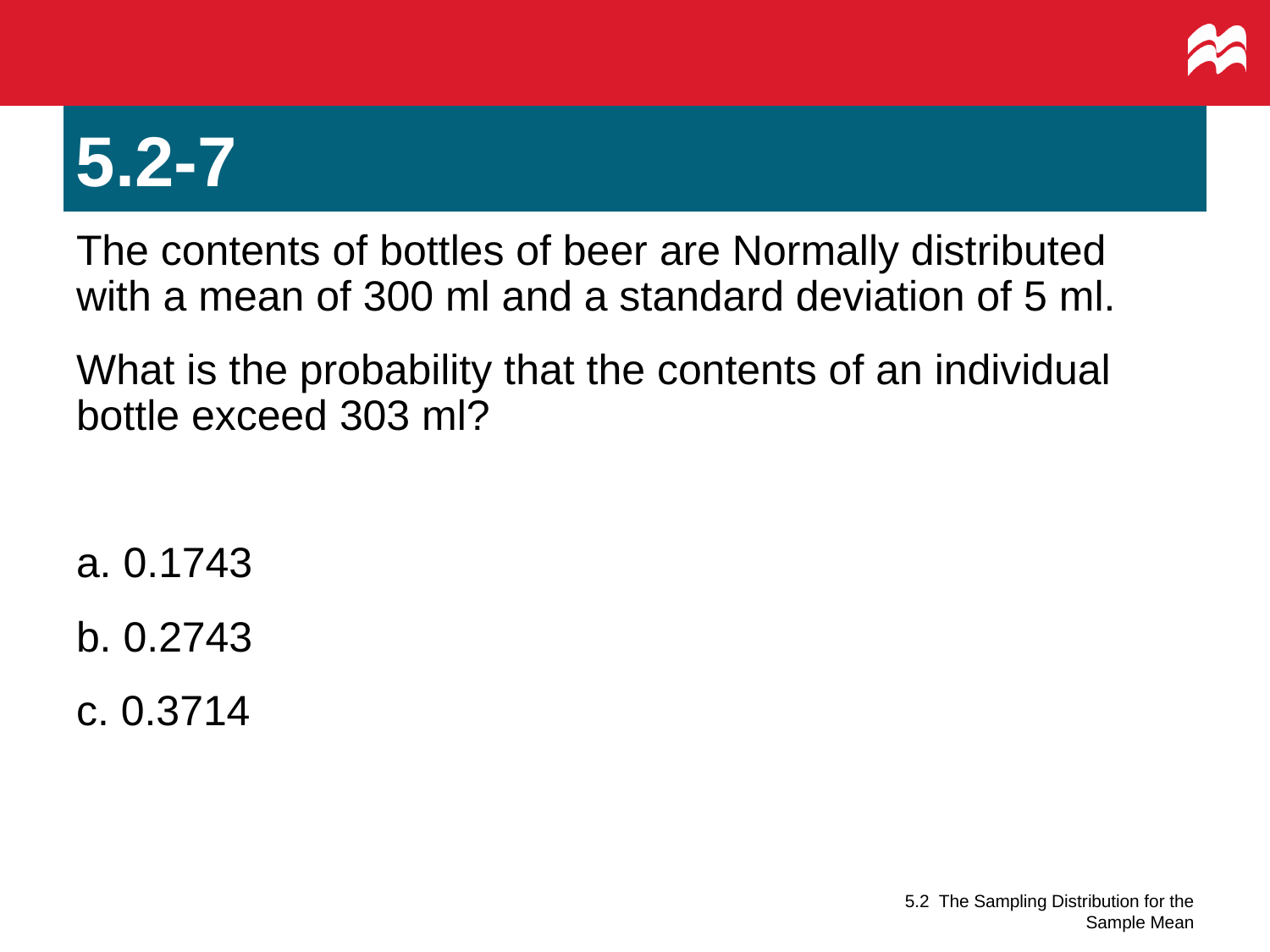

# 5.2-7
The contents of bottles of beer are Normally distributed with a mean of 300 ml and a standard deviation of 5 ml.
What is the probability that the contents of an individual bottle exceed 303 ml?

a. 0.1743
b. 0.2743
c. 0.3714
5.2  The Sampling Distribution for the Sample Mean